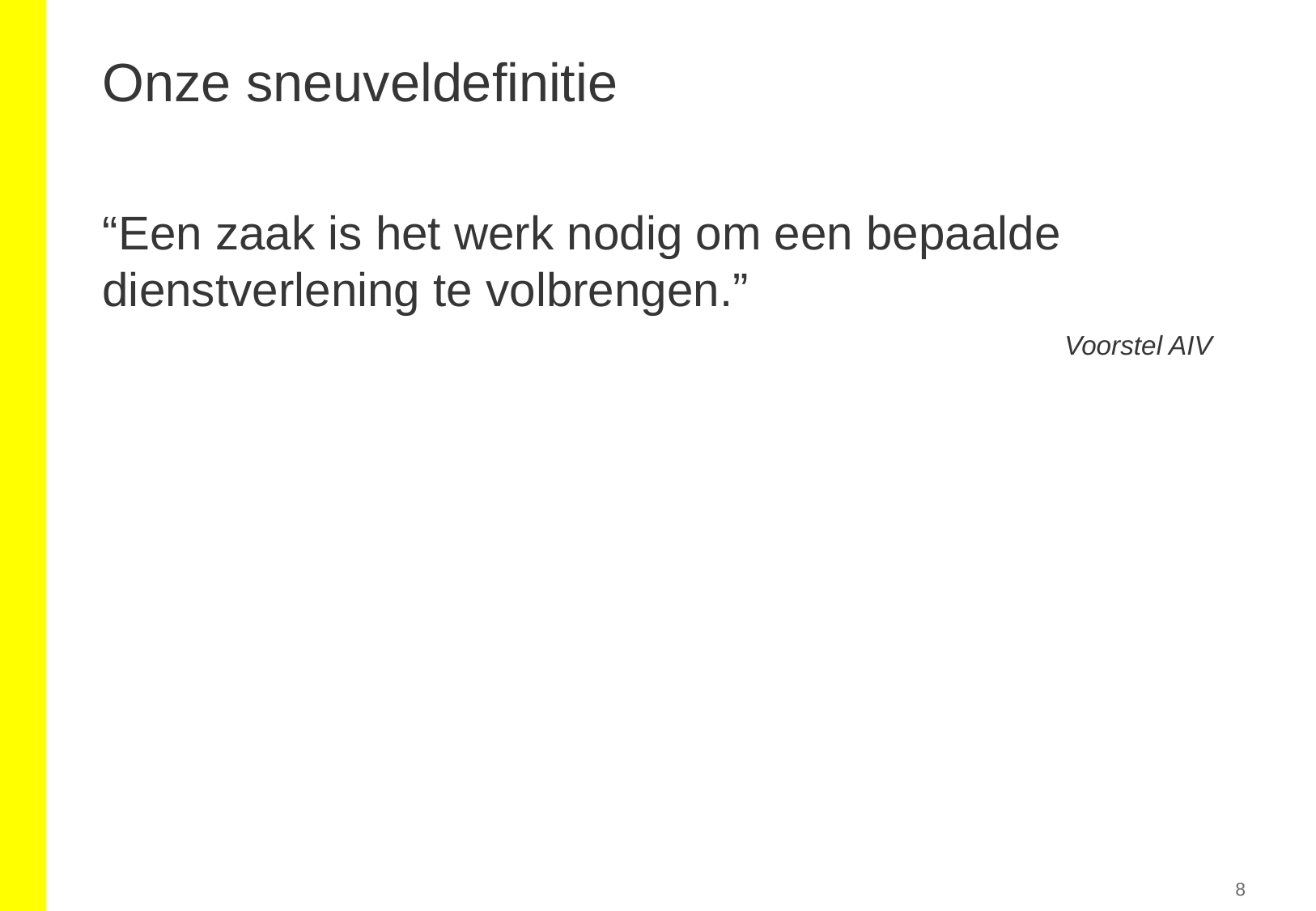

# Onze sneuveldefinitie
“Een zaak is het werk nodig om een bepaalde dienstverlening te volbrengen.”
Voorstel AIV

8